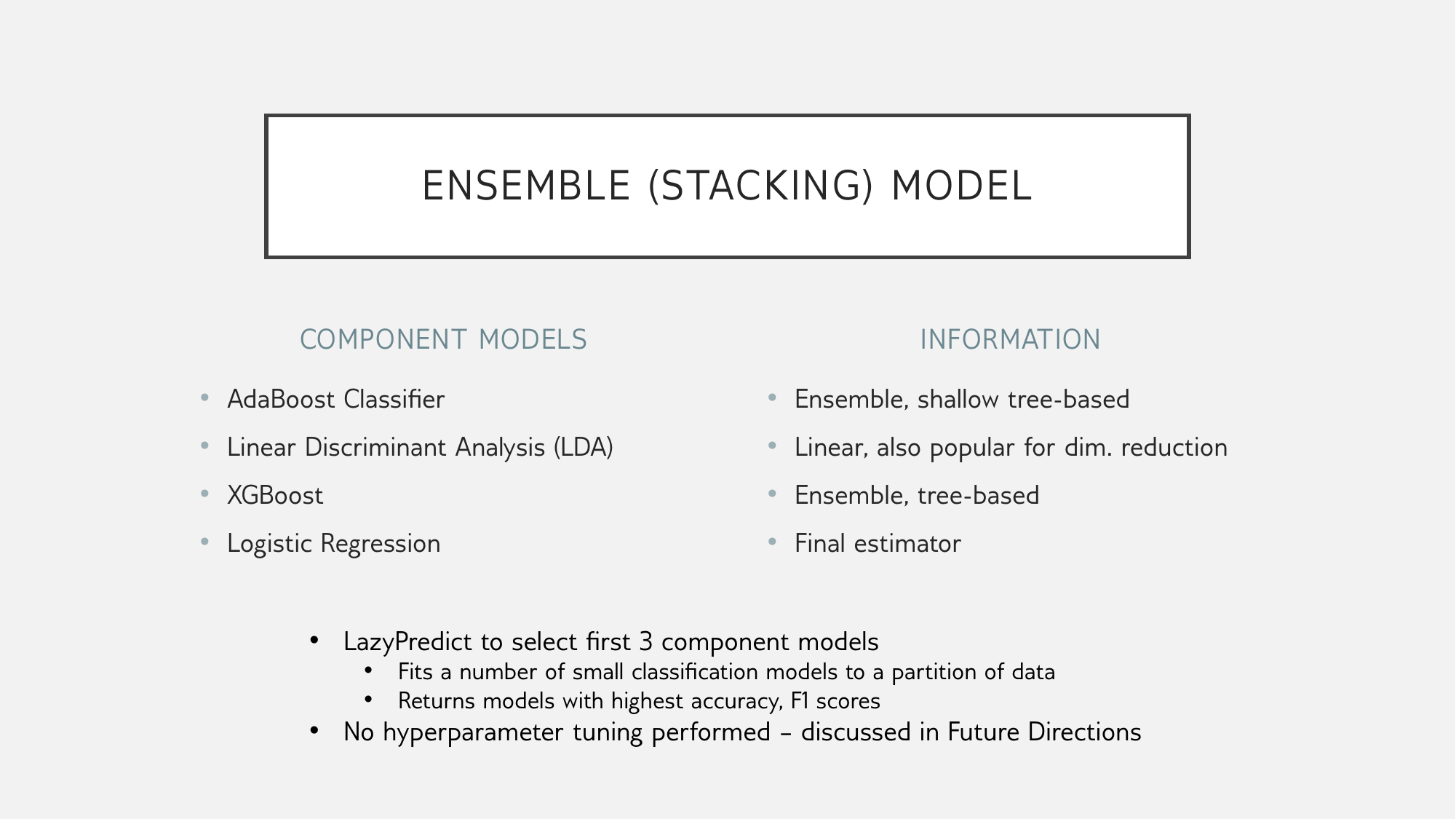

# Ensemble (Stacking) model
Component models
information
AdaBoost Classifier
Linear Discriminant Analysis (LDA)
XGBoost
Logistic Regression
Ensemble, shallow tree-based
Linear, also popular for dim. reduction
Ensemble, tree-based
Final estimator
LazyPredict to select first 3 component models
Fits a number of small classification models to a partition of data
Returns models with highest accuracy, F1 scores
No hyperparameter tuning performed – discussed in Future Directions